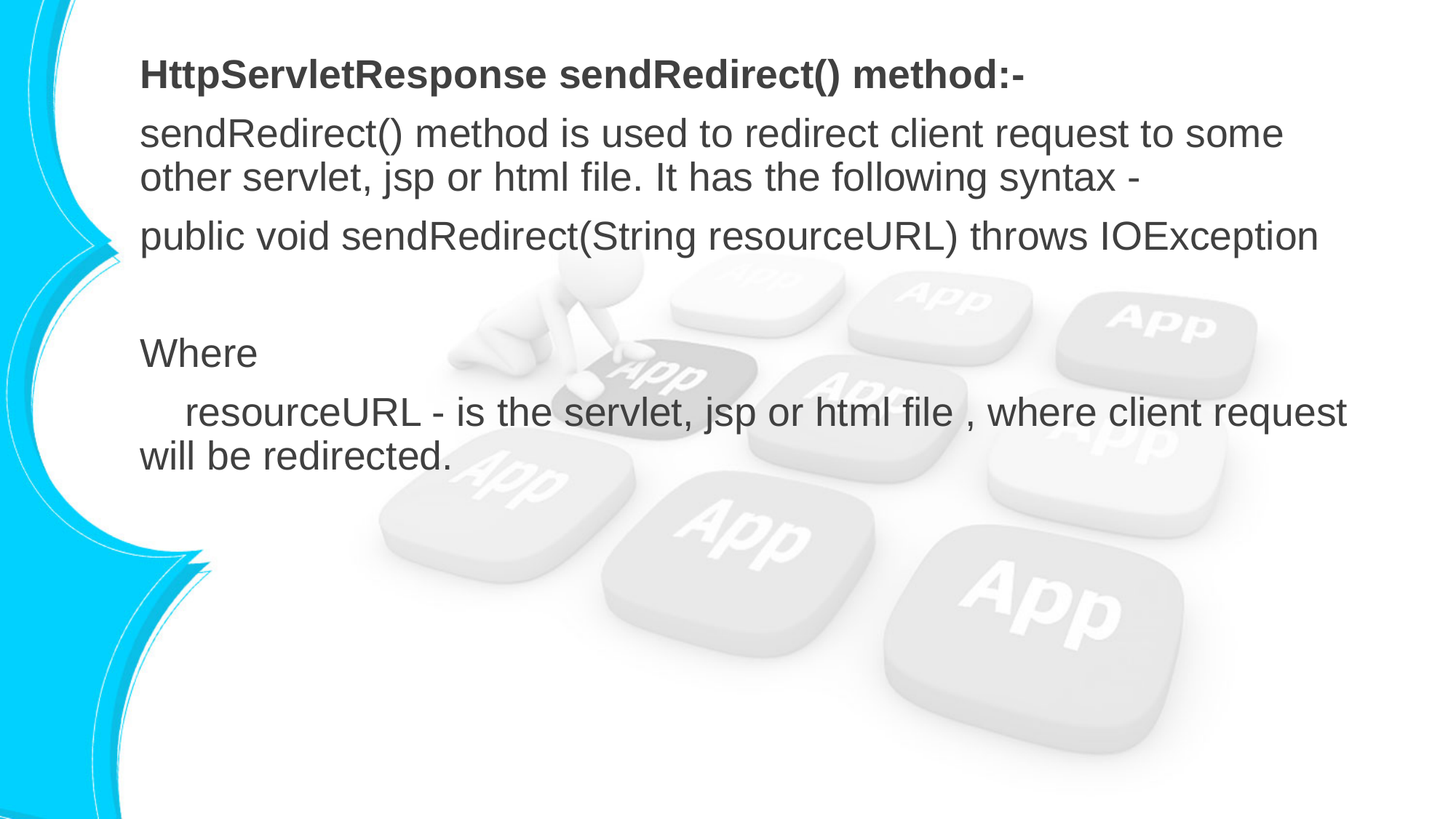

HttpServletResponse sendRedirect() method:-
sendRedirect() method is used to redirect client request to some other servlet, jsp or html file. It has the following syntax -
public void sendRedirect(String resourceURL) throws IOException

Where
    resourceURL - is the servlet, jsp or html file , where client request will be redirected.